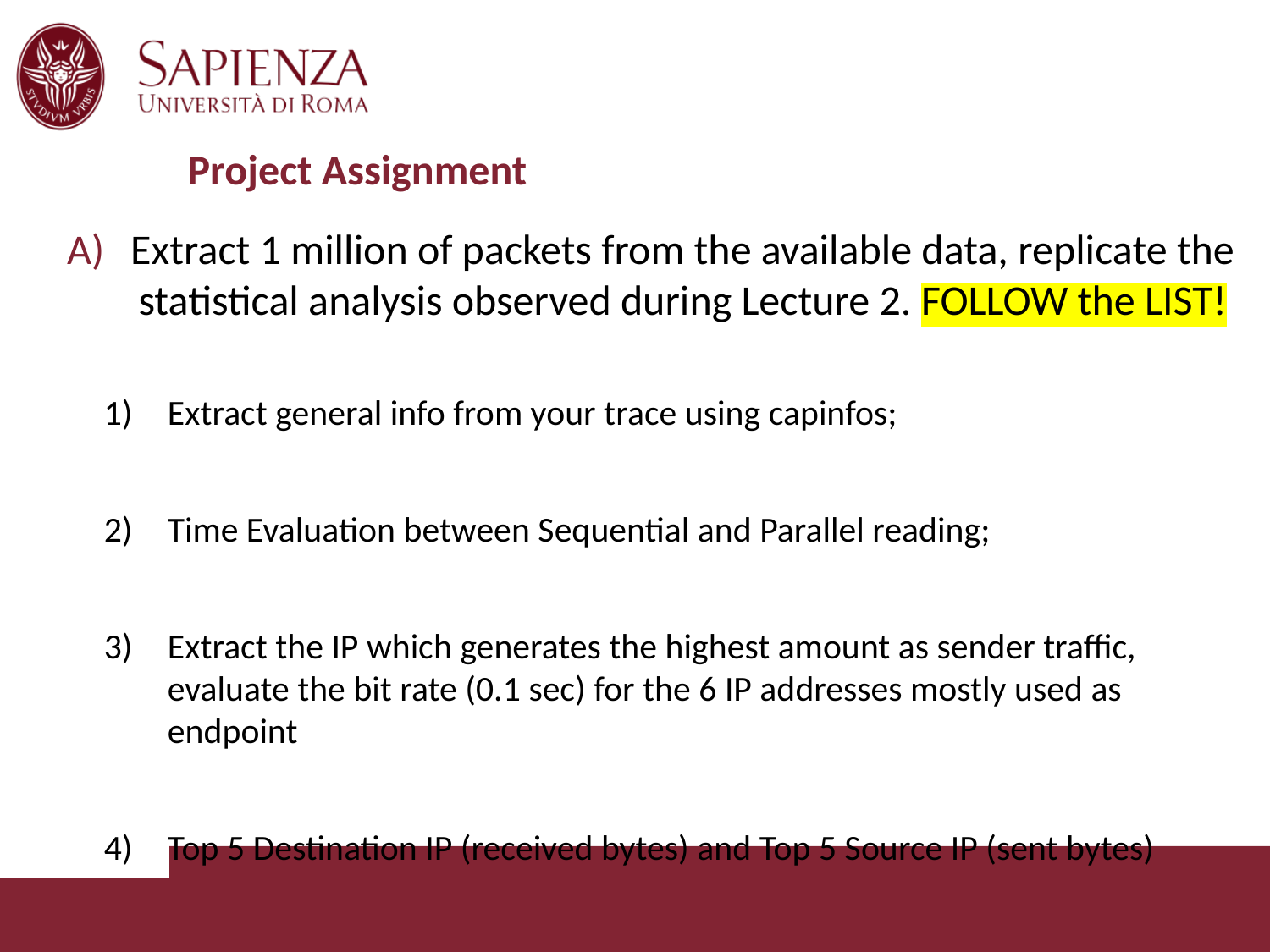

# Project Assignment
Extract 1 million of packets from the available data, replicate the statistical analysis observed during Lecture 2. FOLLOW the LIST!

Extract general info from your trace using capinfos;

Time Evaluation between Sequential and Parallel reading;

Extract the IP which generates the highest amount as sender traffic, evaluate the bit rate (0.1 sec) for the 6 IP addresses mostly used as endpoint

Top 5 Destination IP (received bytes) and Top 5 Source IP (sent bytes)